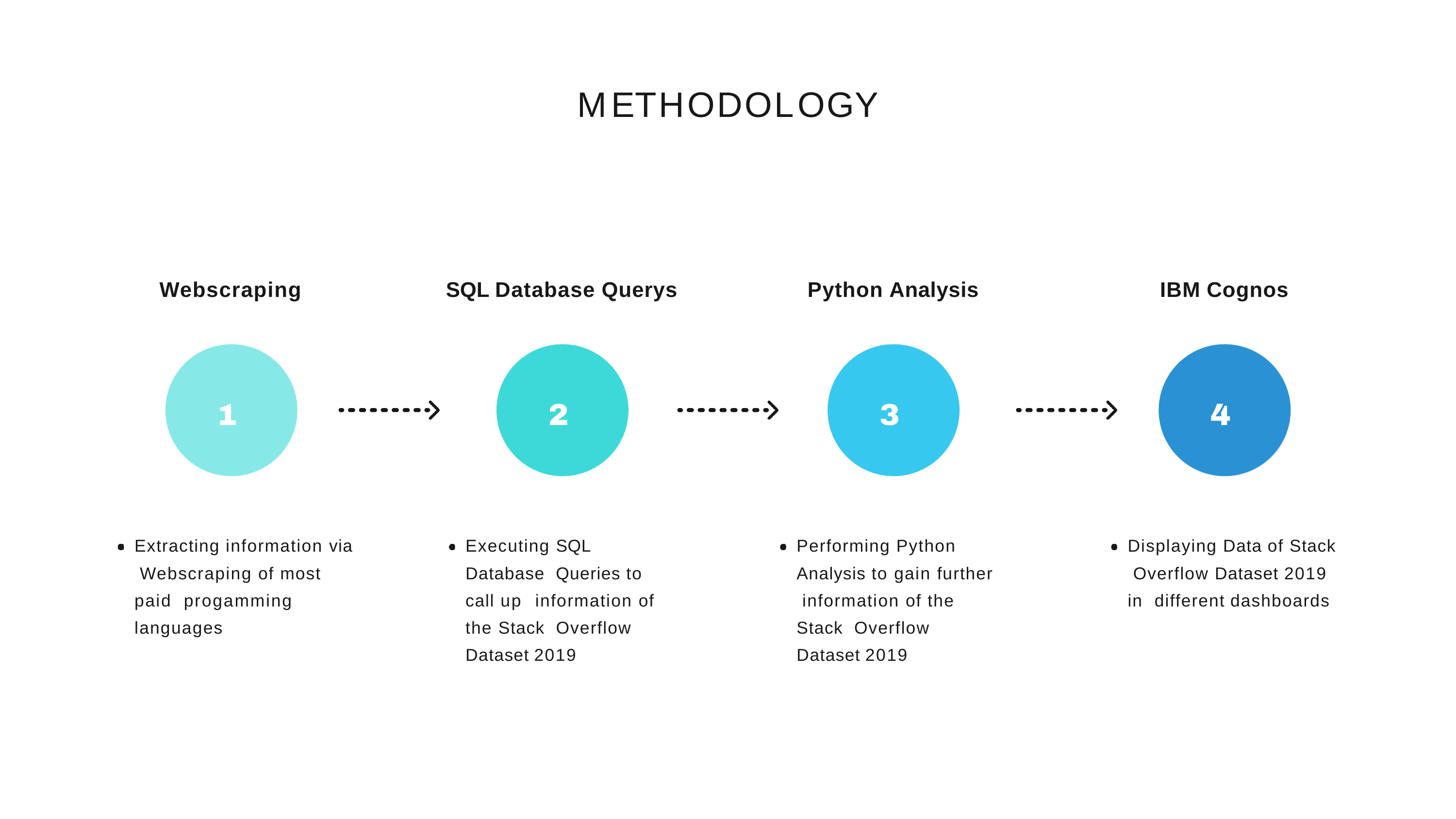

# METHODOLOGY
Webscraping
SQL Database Querys
Python Analysis
IBM Cognos

1
2
3
4

Extracting information via  Webscraping of most paid  progamming languages
Executing SQL Database  Queries to call up  information of the Stack  Overflow Dataset 2019
Performing Python  Analysis to gain further  information of the Stack  Overflow Dataset 2019
Displaying Data of Stack  Overflow Dataset 2019 in  different dashboards